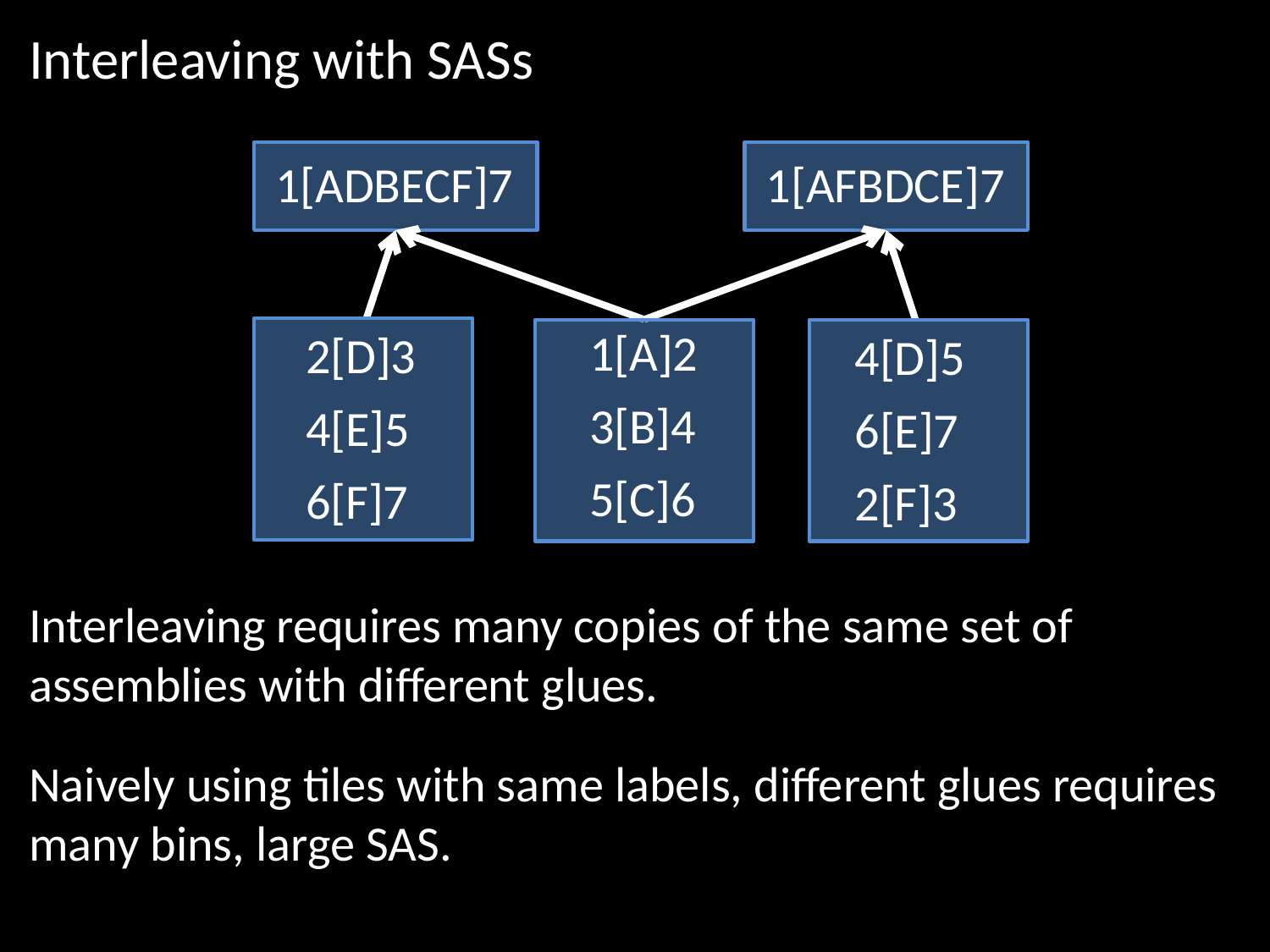

Interleaving with SASs

1[ADBECF]7
1[AFBDCE]7
1[A]2

2[D]3

4[D]5
3[B]4
4[E]5
6[E]7
5[C]6
6[F]7
2[F]3
Interleaving requires many copies of the same set of assemblies with different glues.
Naively using tiles with same labels, different glues requires many bins, large SAS.